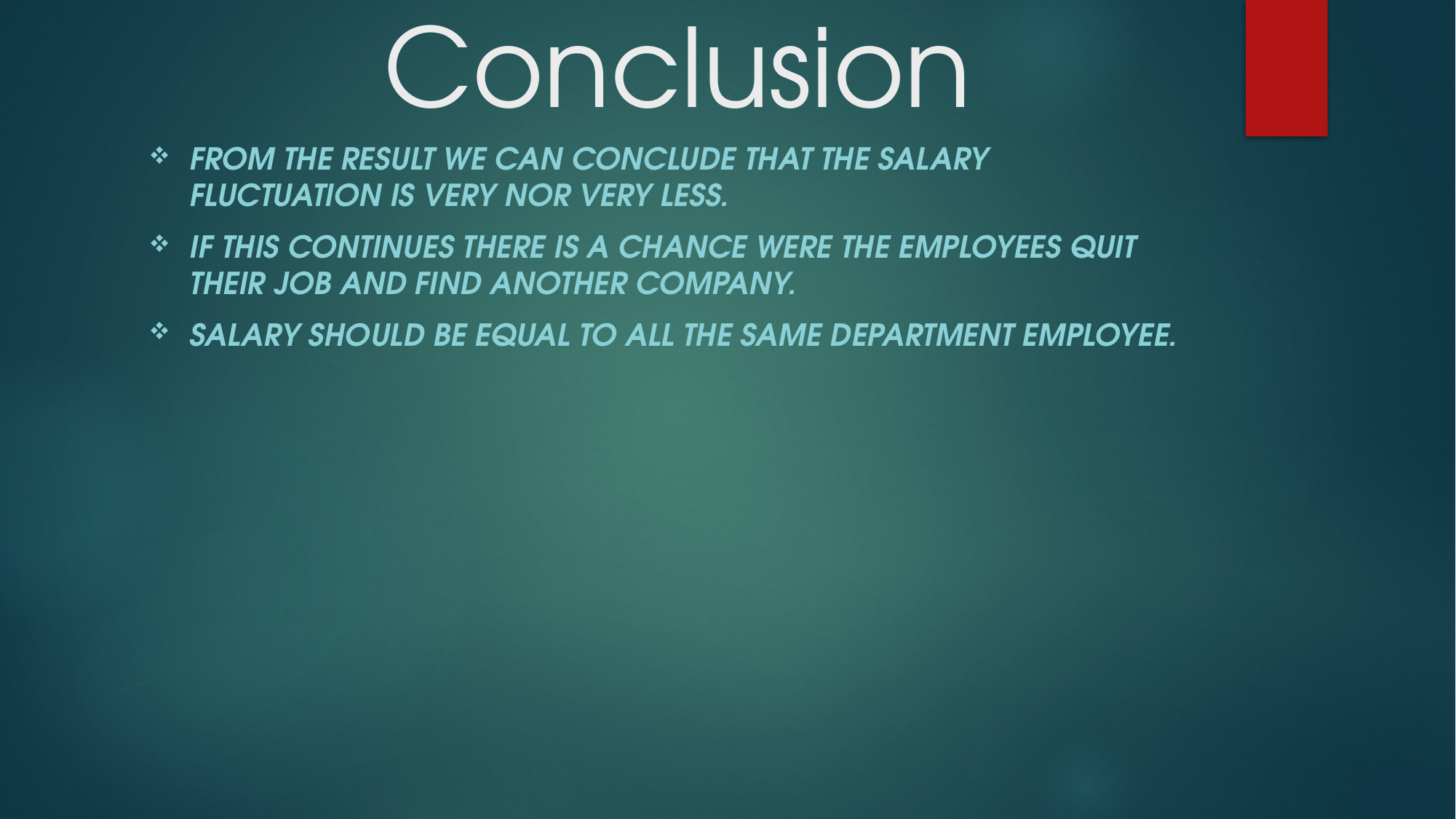

# Conclusion
From the result we can conclude that the salary fluctuation is very nor very less.
If this continues there is a chance were the employees quit their job and find another company.
Salary should be equal to all the same department employee.